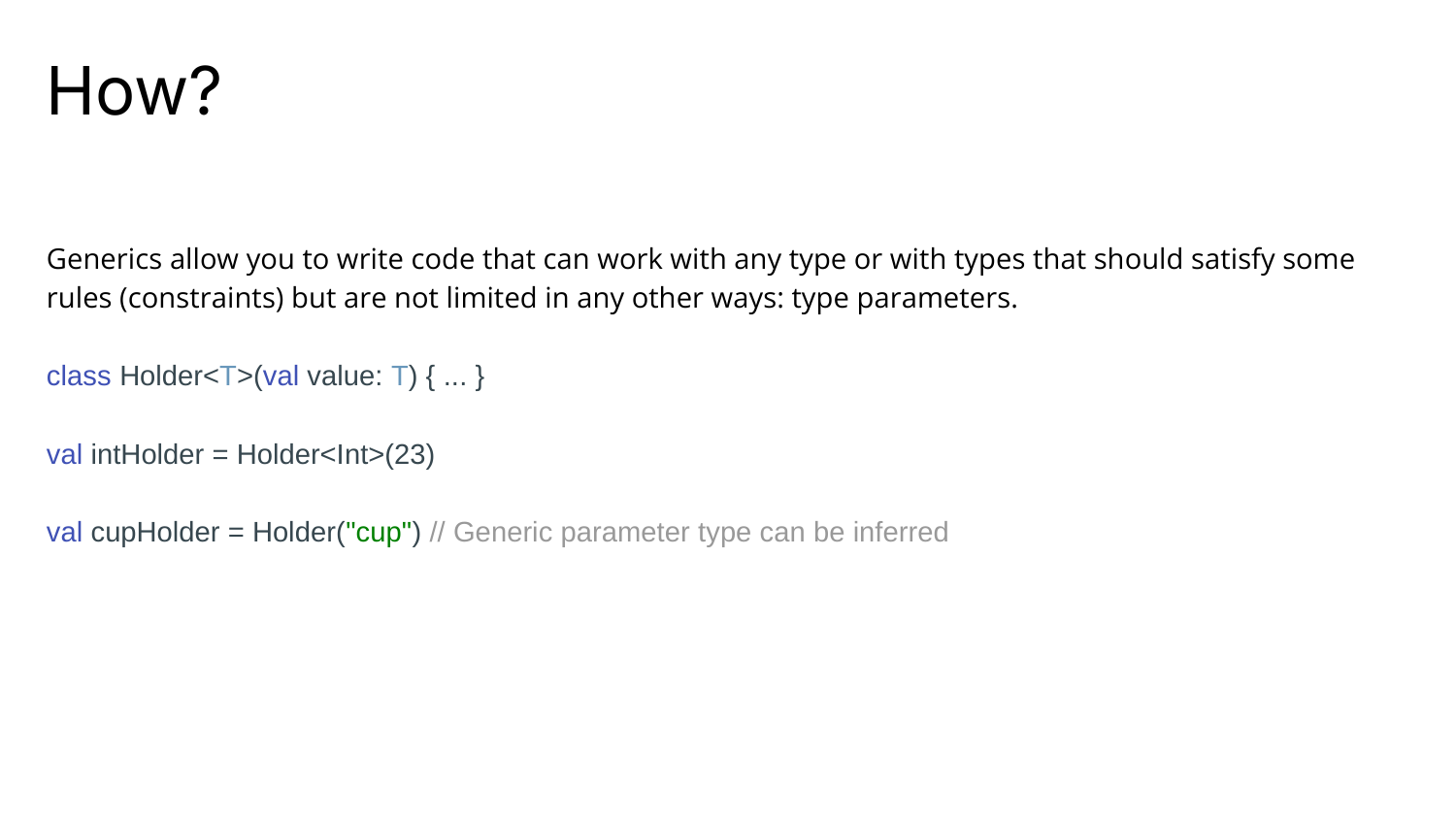

# How?
Generics allow you to write code that can work with any type or with types that should satisfy some rules (constraints) but are not limited in any other ways: type parameters.

class Holder<T>(val value: T) { ... }

val intHolder = Holder<Int>(23)

val cupHolder = Holder("cup") // Generic parameter type can be inferred